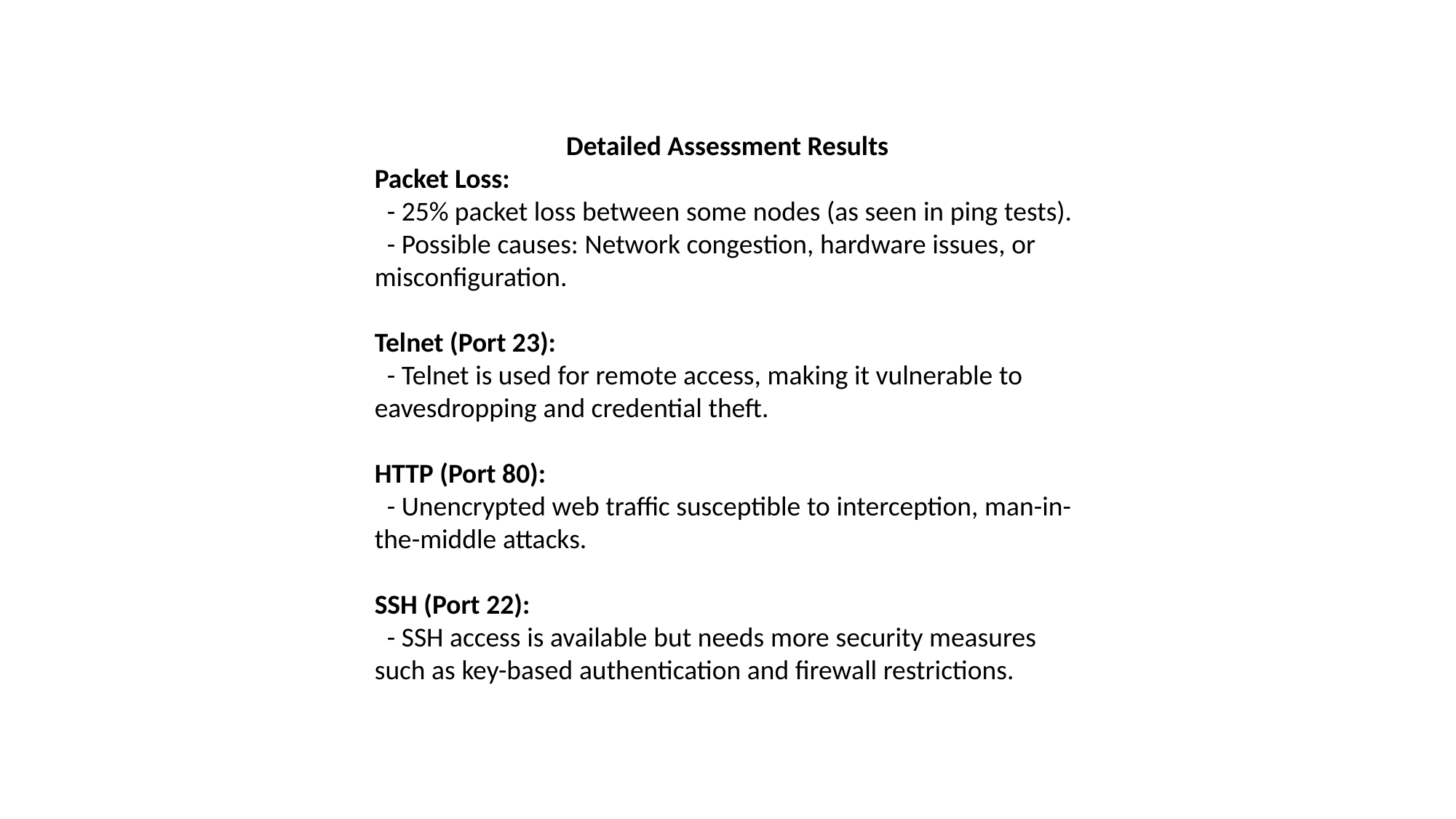

Detailed Assessment Results
Packet Loss:
  - 25% packet loss between some nodes (as seen in ping tests).
  - Possible causes: Network congestion, hardware issues, or misconfiguration.

Telnet (Port 23):
  - Telnet is used for remote access, making it vulnerable to eavesdropping and credential theft.

HTTP (Port 80):
  - Unencrypted web traffic susceptible to interception, man-in-the-middle attacks.

SSH (Port 22):
  - SSH access is available but needs more security measures such as key-based authentication and firewall restrictions.